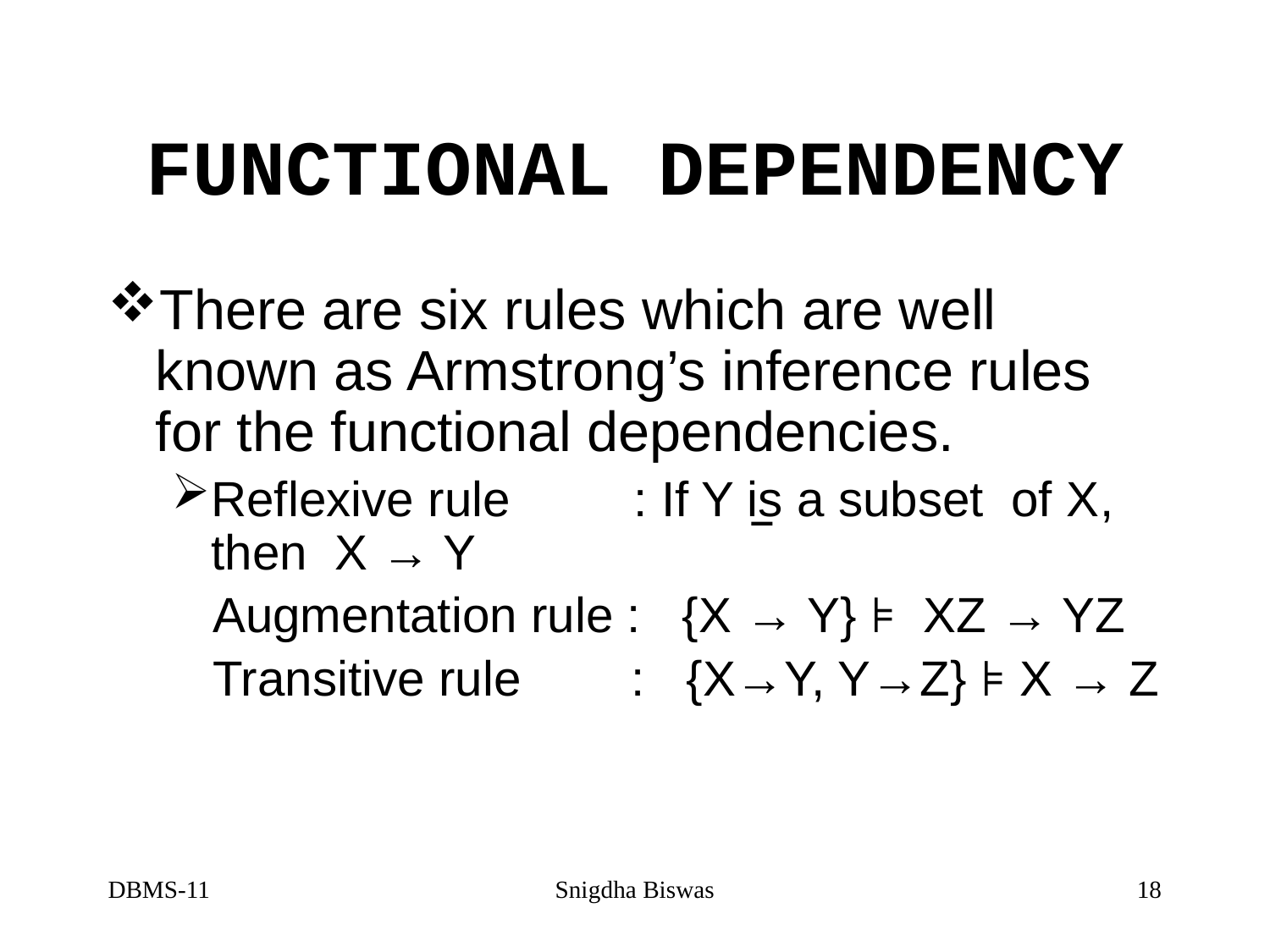

# FUNCTIONAL DEPENDENCY
There are six rules which are well known as Armstrong’s inference rules for the functional dependencies.
Reflexive rule         : If Y is a subset  of X, then  X → Y
   Augmentation rule :   {X → Y} ⊧  XZ → YZ
   Transitive rule        :   {X→Y, Y→Z} ⊧ X → Z

DBMS-11
Snigdha Biswas
18